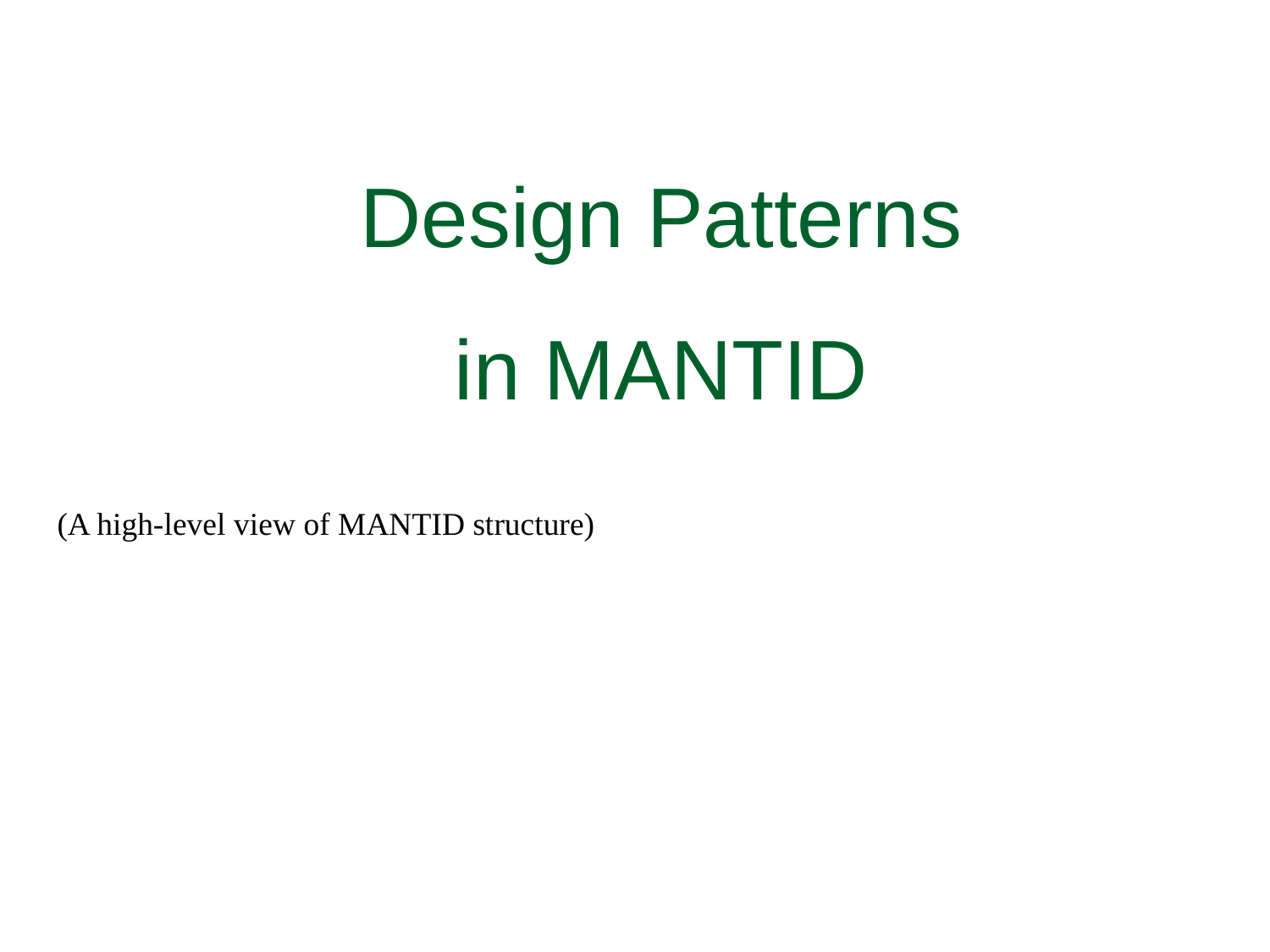

Design Patterns
in MANTID
(A high-level view of MANTID structure)